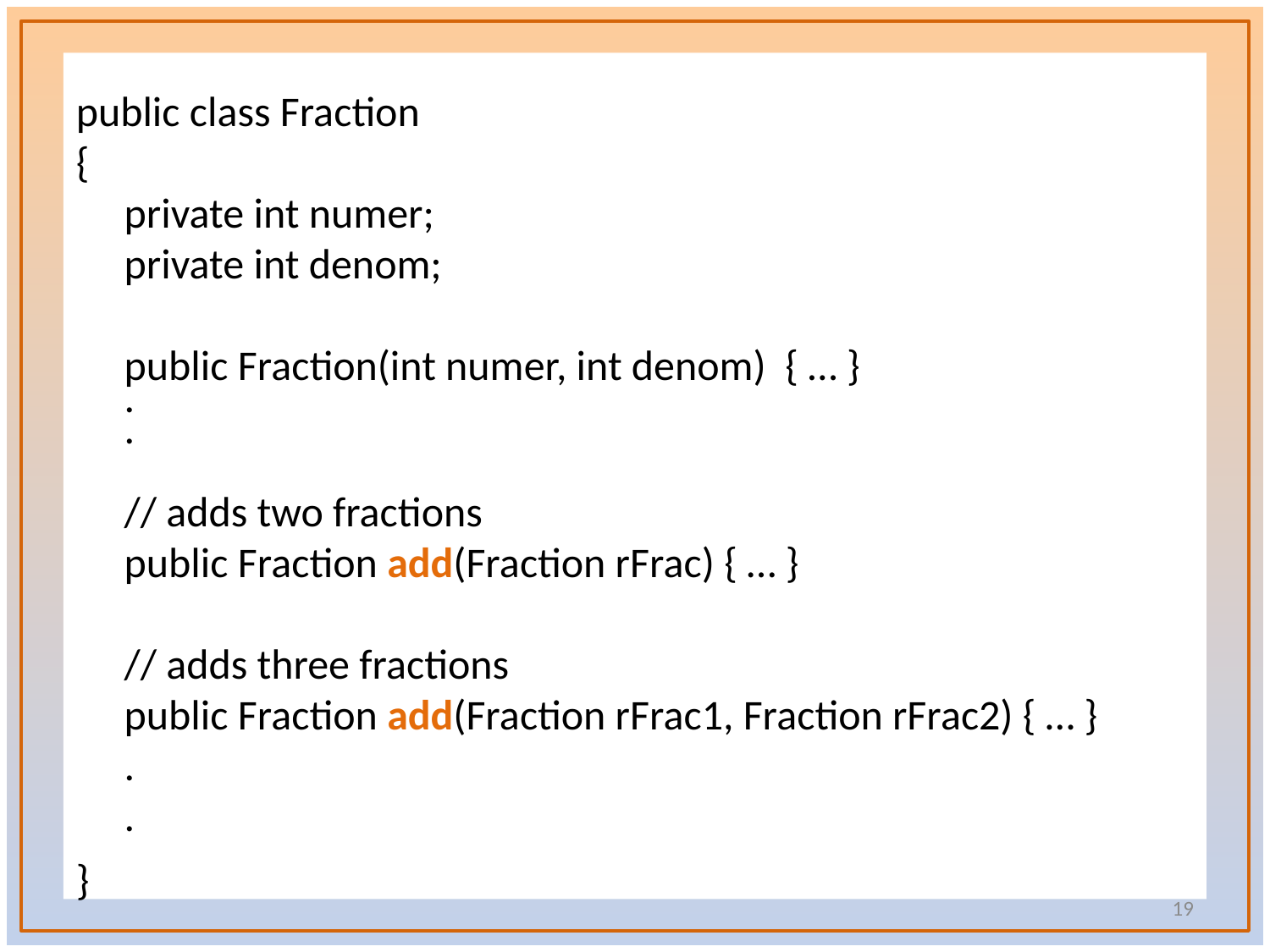

public class Fraction
{
	private int numer;
	private int denom;

	public Fraction(int numer, int denom)  { … }
	.
	.

	// adds two fractions
	public Fraction add(Fraction rFrac) { … }

	// adds three fractions
	public Fraction add(Fraction rFrac1, Fraction rFrac2) { … }
	.
	.

}

19